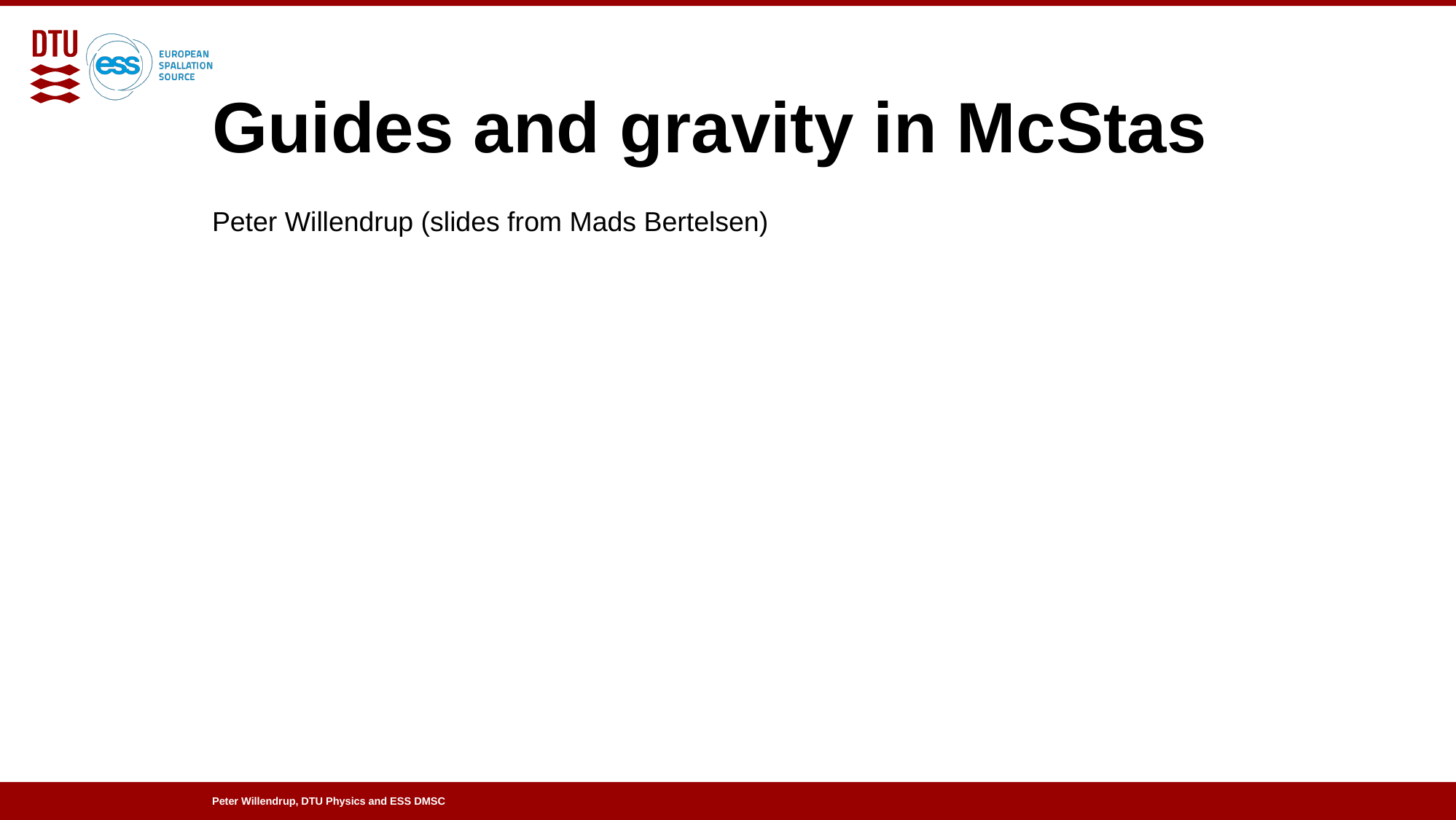

# Guides and gravity in McStas
Peter Willendrup (slides from Mads Bertelsen)
1